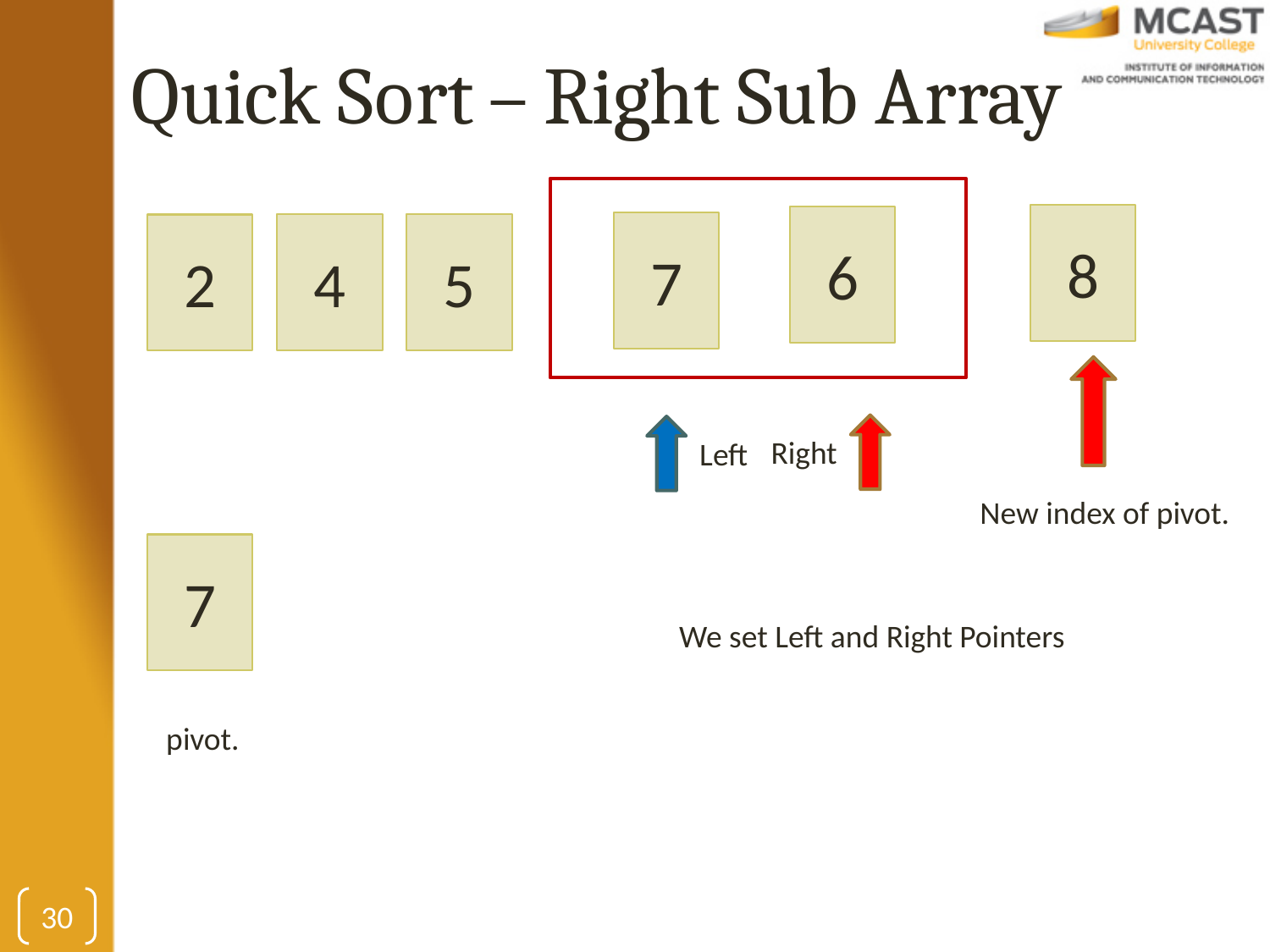

# Quick Sort – Right Sub Array

8

New index of pivot.
6
7
4
5
2

Right

Left
7
We set Left and Right Pointers

pivot.
30